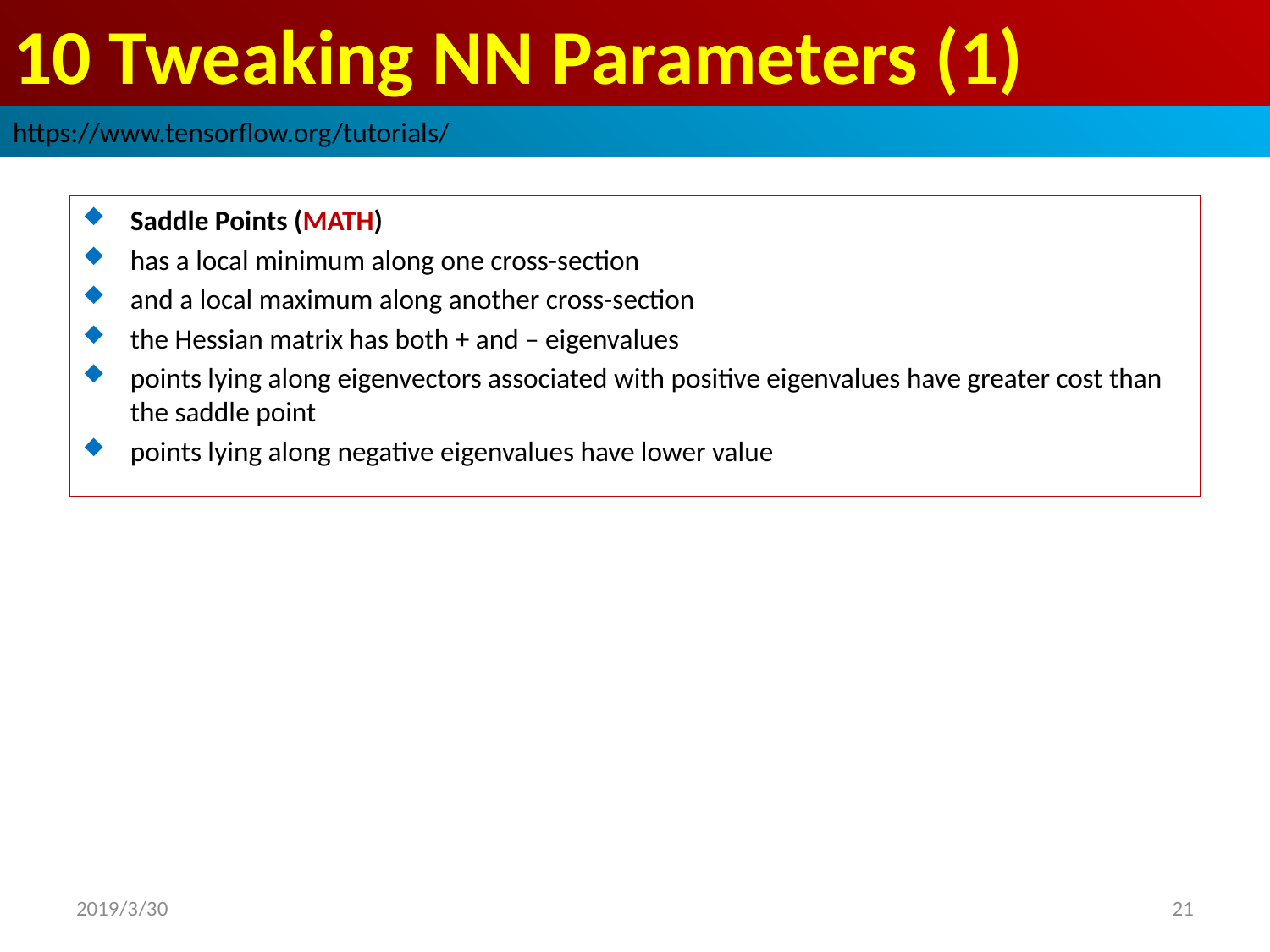

# 10 Tweaking NN Parameters (1)
https://www.tensorflow.org/tutorials/
Saddle Points (MATH)
has a local minimum along one cross-section
and a local maximum along another cross-section
the Hessian matrix has both + and – eigenvalues
points lying along eigenvectors associated with positive eigenvalues have greater cost than the saddle point
points lying along negative eigenvalues have lower value

2019/3/30
21